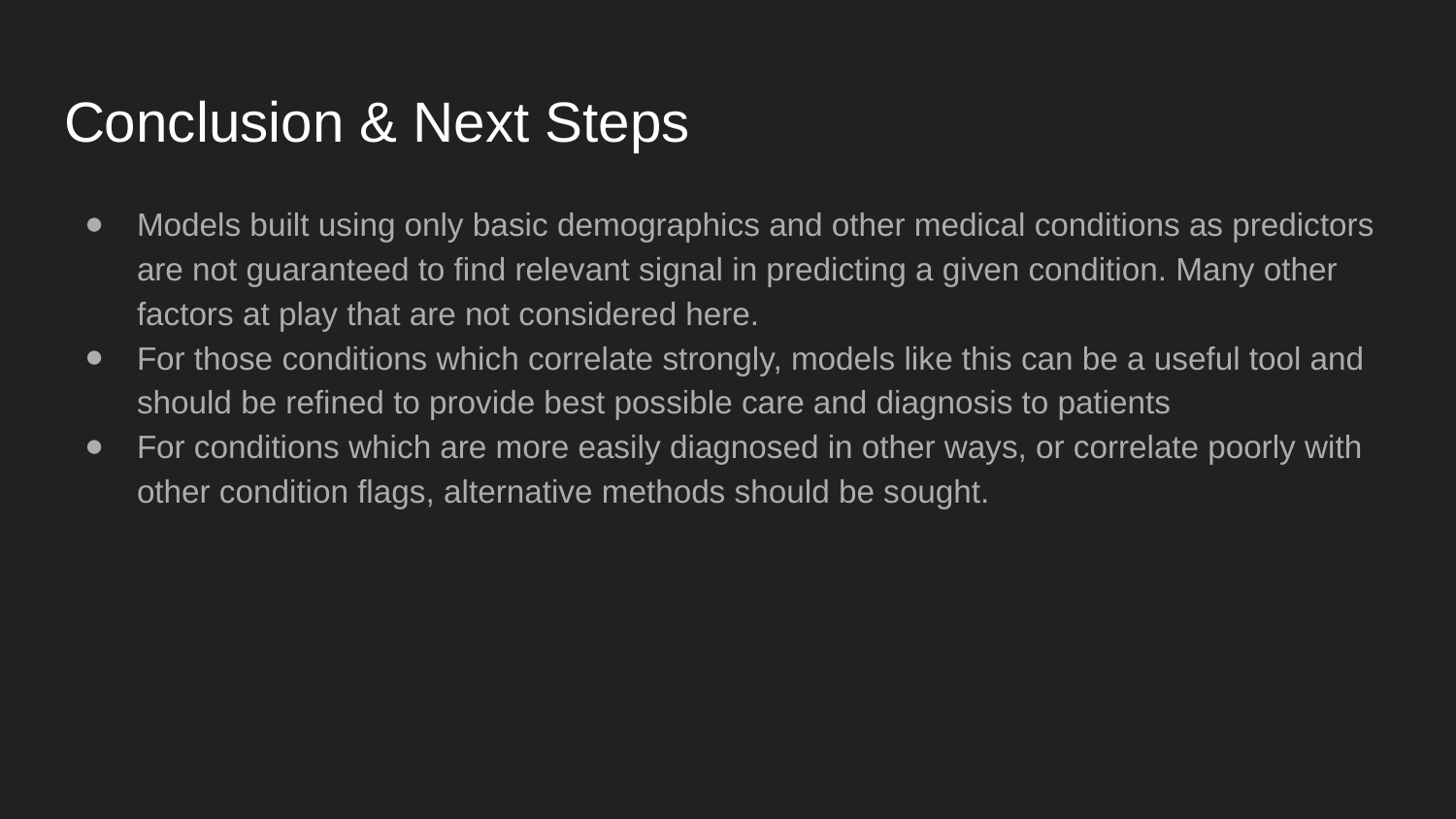

# Conclusion & Next Steps
Models built using only basic demographics and other medical conditions as predictors are not guaranteed to find relevant signal in predicting a given condition. Many other factors at play that are not considered here.
For those conditions which correlate strongly, models like this can be a useful tool and should be refined to provide best possible care and diagnosis to patients
For conditions which are more easily diagnosed in other ways, or correlate poorly with other condition flags, alternative methods should be sought.